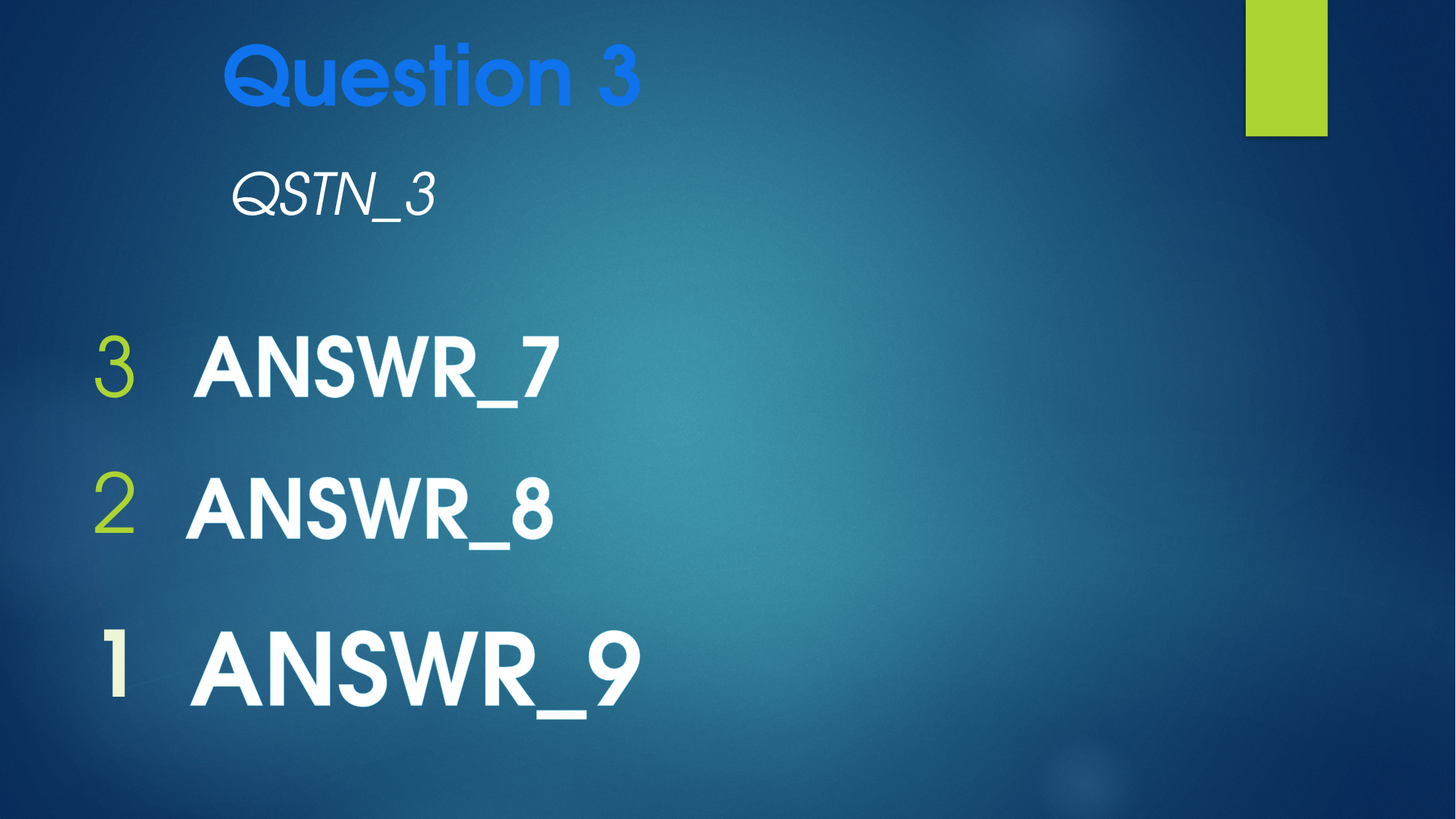

Question 3
QSTN_3
3
ANSWR_7
2
ANSWR_8
ANSWR_9
1